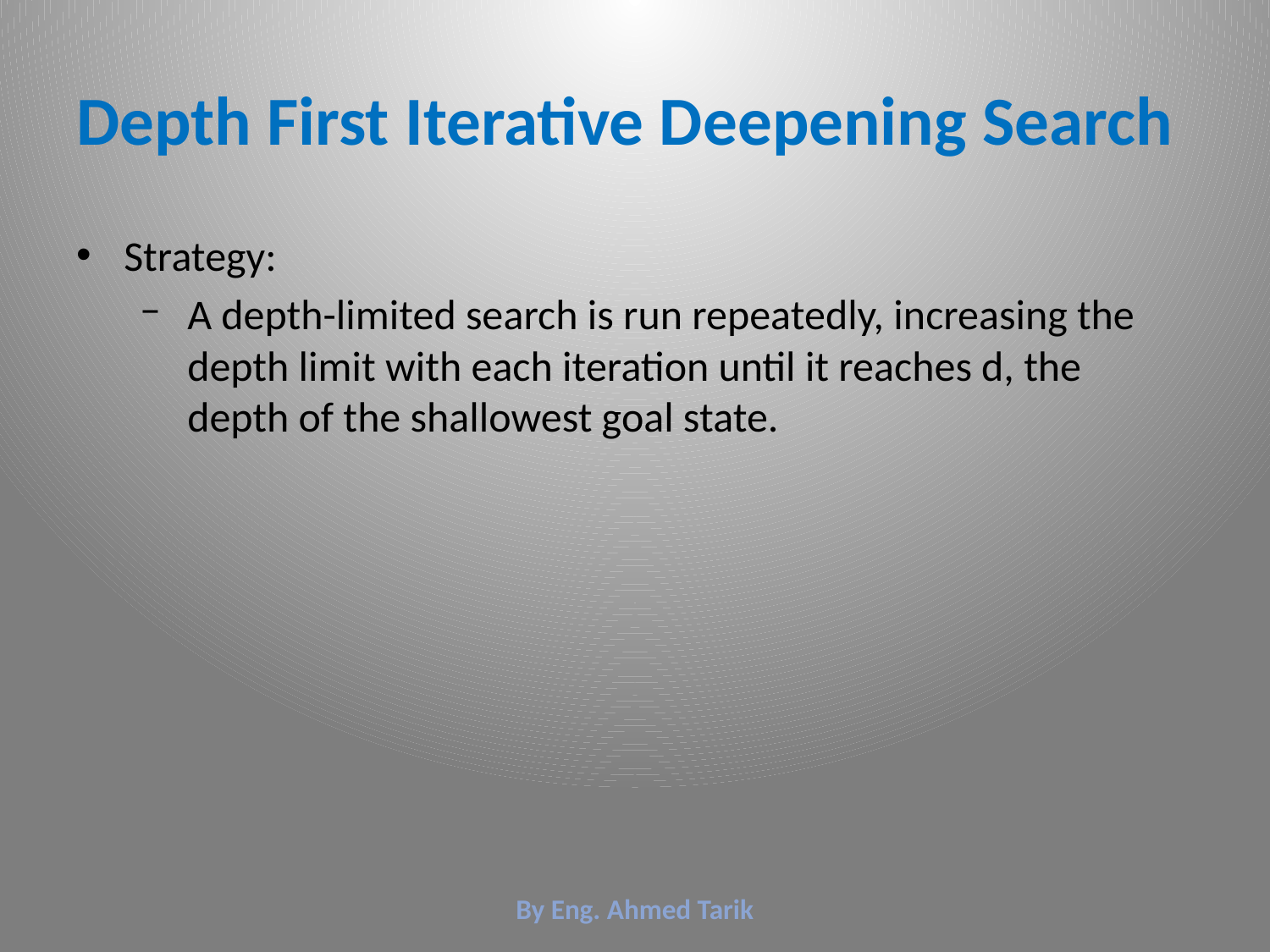

# Depth First Iterative Deepening Search
Strategy:
A depth-limited search is run repeatedly, increasing the depth limit with each iteration until it reaches d, the depth of the shallowest goal state.
By Eng. Ahmed Tarik